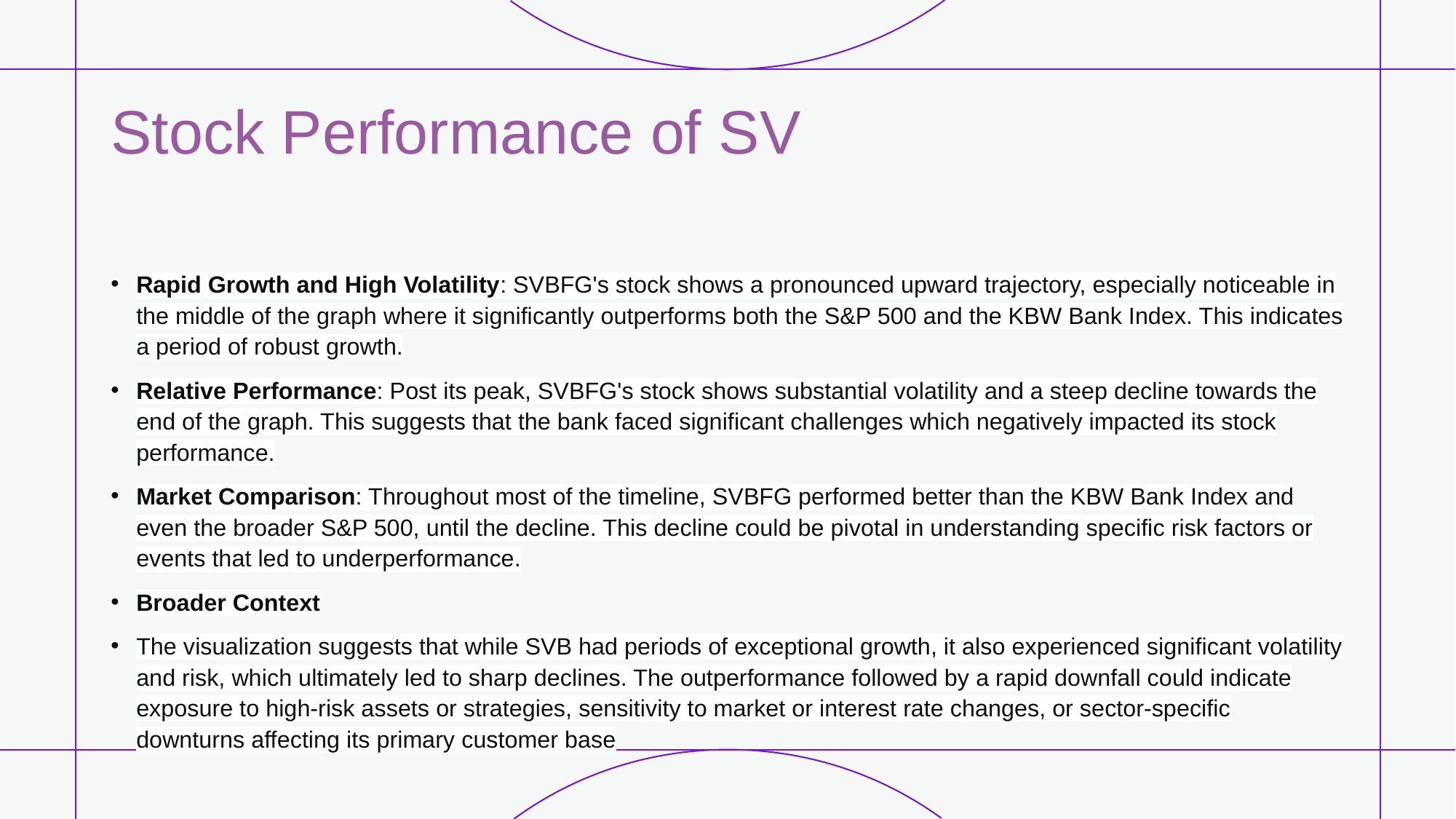

# Stock Performance of SV
Rapid Growth and High Volatility: SVBFG's stock shows a pronounced upward trajectory, especially noticeable in the middle of the graph where it significantly outperforms both the S&P 500 and the KBW Bank Index. This indicates a period of robust growth.
Relative Performance: Post its peak, SVBFG's stock shows substantial volatility and a steep decline towards the end of the graph. This suggests that the bank faced significant challenges which negatively impacted its stock performance.
Market Comparison: Throughout most of the timeline, SVBFG performed better than the KBW Bank Index and even the broader S&P 500, until the decline. This decline could be pivotal in understanding specific risk factors or events that led to underperformance.
Broader Context
The visualization suggests that while SVB had periods of exceptional growth, it also experienced significant volatility and risk, which ultimately led to sharp declines. The outperformance followed by a rapid downfall could indicate exposure to high-risk assets or strategies, sensitivity to market or interest rate changes, or sector-specific downturns affecting its primary customer base